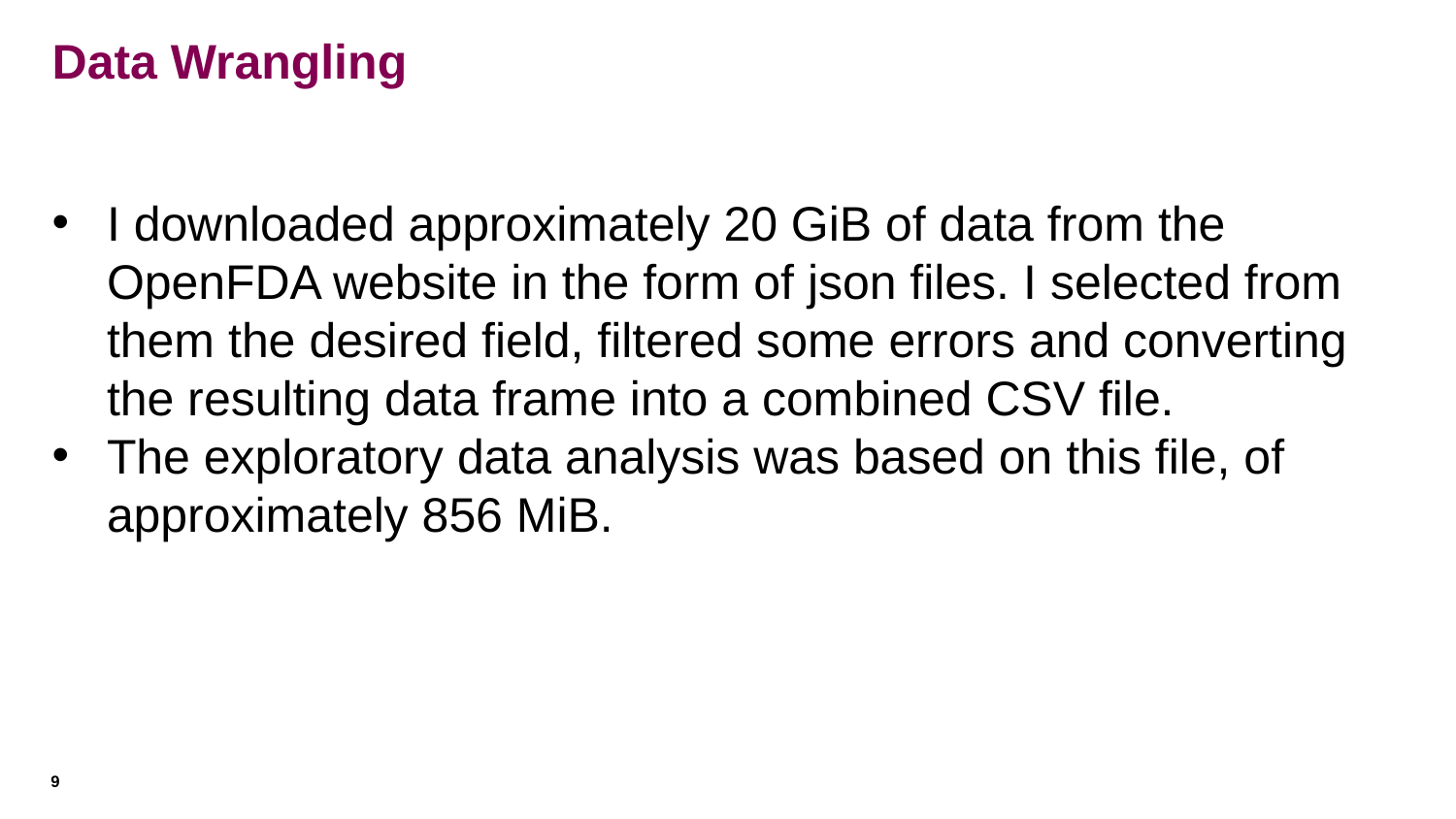

# Data Wrangling
I downloaded approximately 20 GiB of data from the OpenFDA website in the form of json files. I selected from them the desired field, filtered some errors and converting the resulting data frame into a combined CSV file.
The exploratory data analysis was based on this file, of approximately 856 MiB.
9